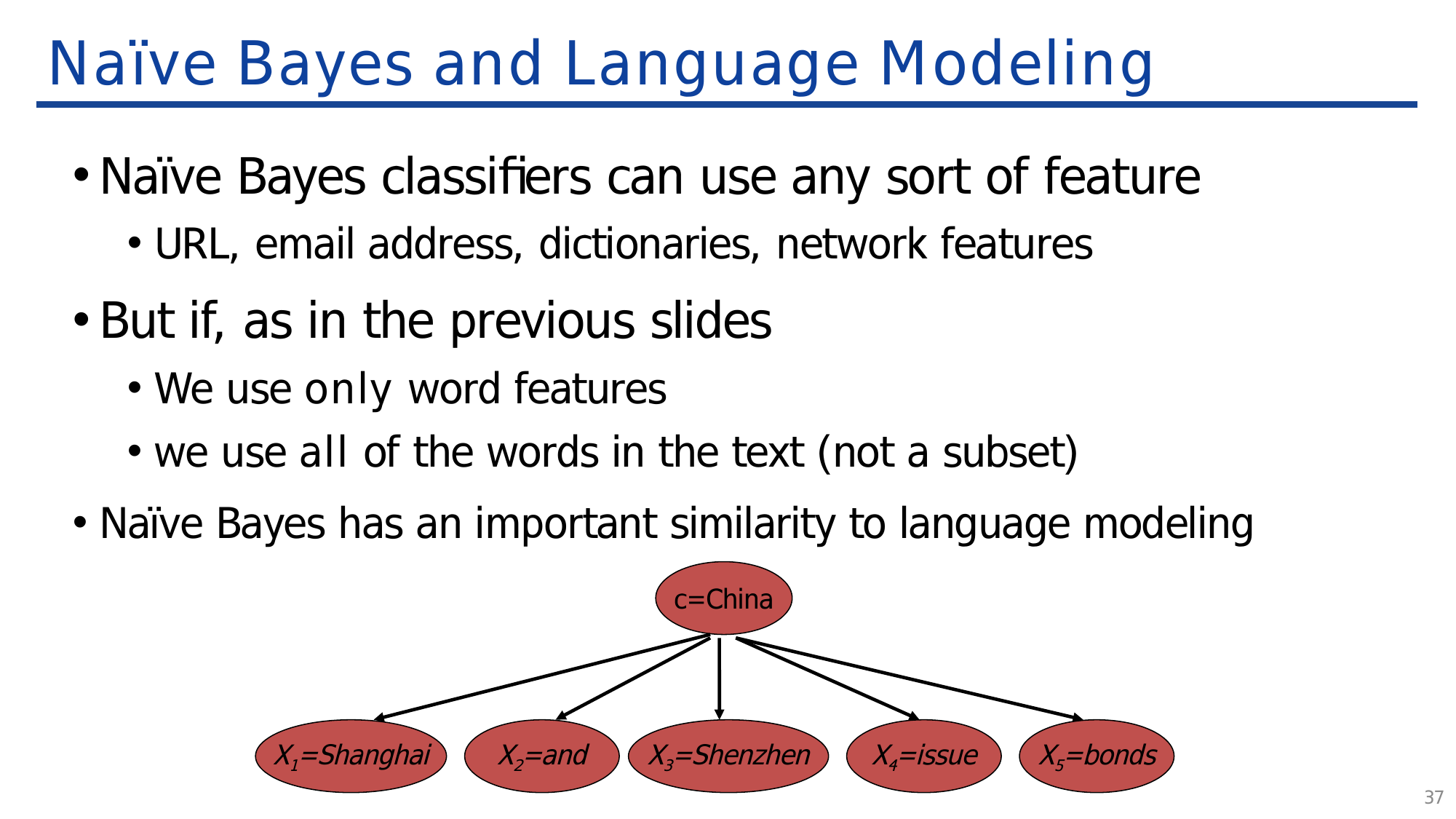

# Naïve Bayes and Language Modeling
Naïve Bayes classifiers can use any sort of feature
URL, email address, dictionaries, network features
But if, as in the previous slides
We use only word features
we use all of the words in the text (not a subset)
Naïve Bayes has an important similarity to language modeling
c=China

X1=Shanghai
X2=and
X3=Shenzhen
X4=issue
X5=bonds
37